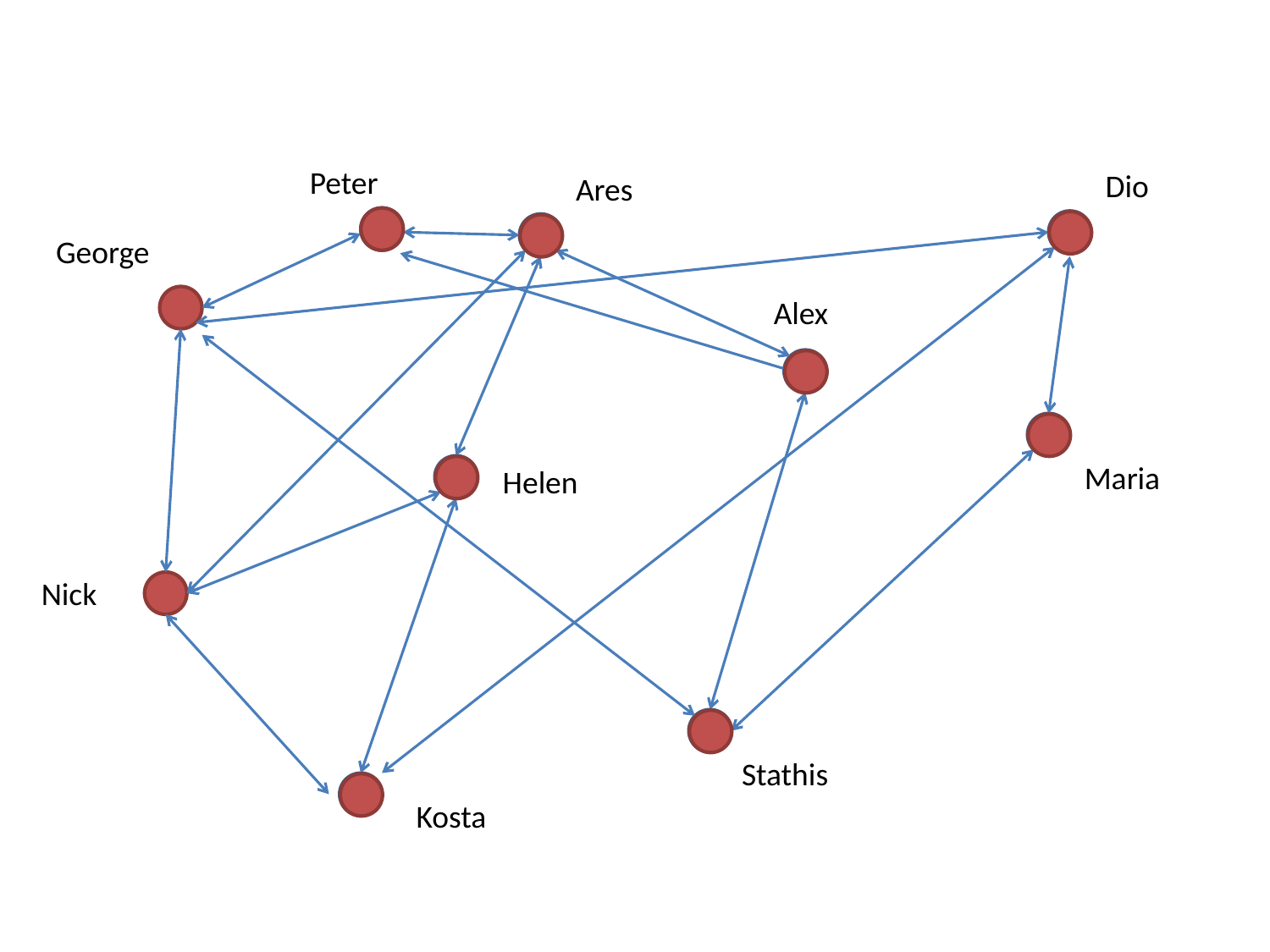

Peter
Dio
Ares

George

Alex

Maria

Helen

Nick

Stathis

Kosta